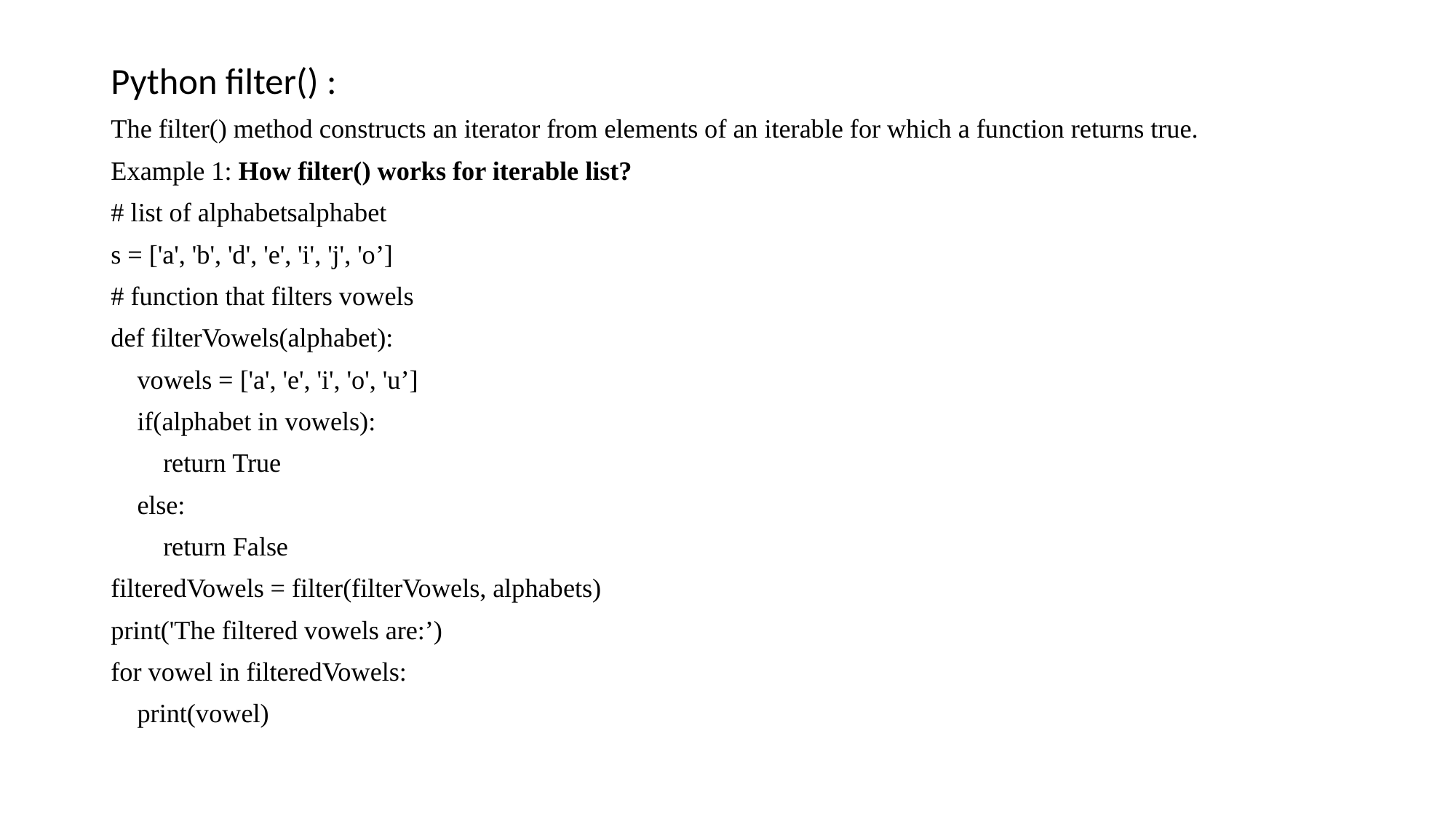

Python filter() :
The filter() method constructs an iterator from elements of an iterable for which a function returns true.
Example 1: How filter() works for iterable list?
# list of alphabetsalphabet
s = ['a', 'b', 'd', 'e', 'i', 'j', 'o’]
# function that filters vowels
def filterVowels(alphabet):
    vowels = ['a', 'e', 'i', 'o', 'u’]
    if(alphabet in vowels):
        return True
    else:
        return False
filteredVowels = filter(filterVowels, alphabets)
print('The filtered vowels are:’)
for vowel in filteredVowels:
    print(vowel)